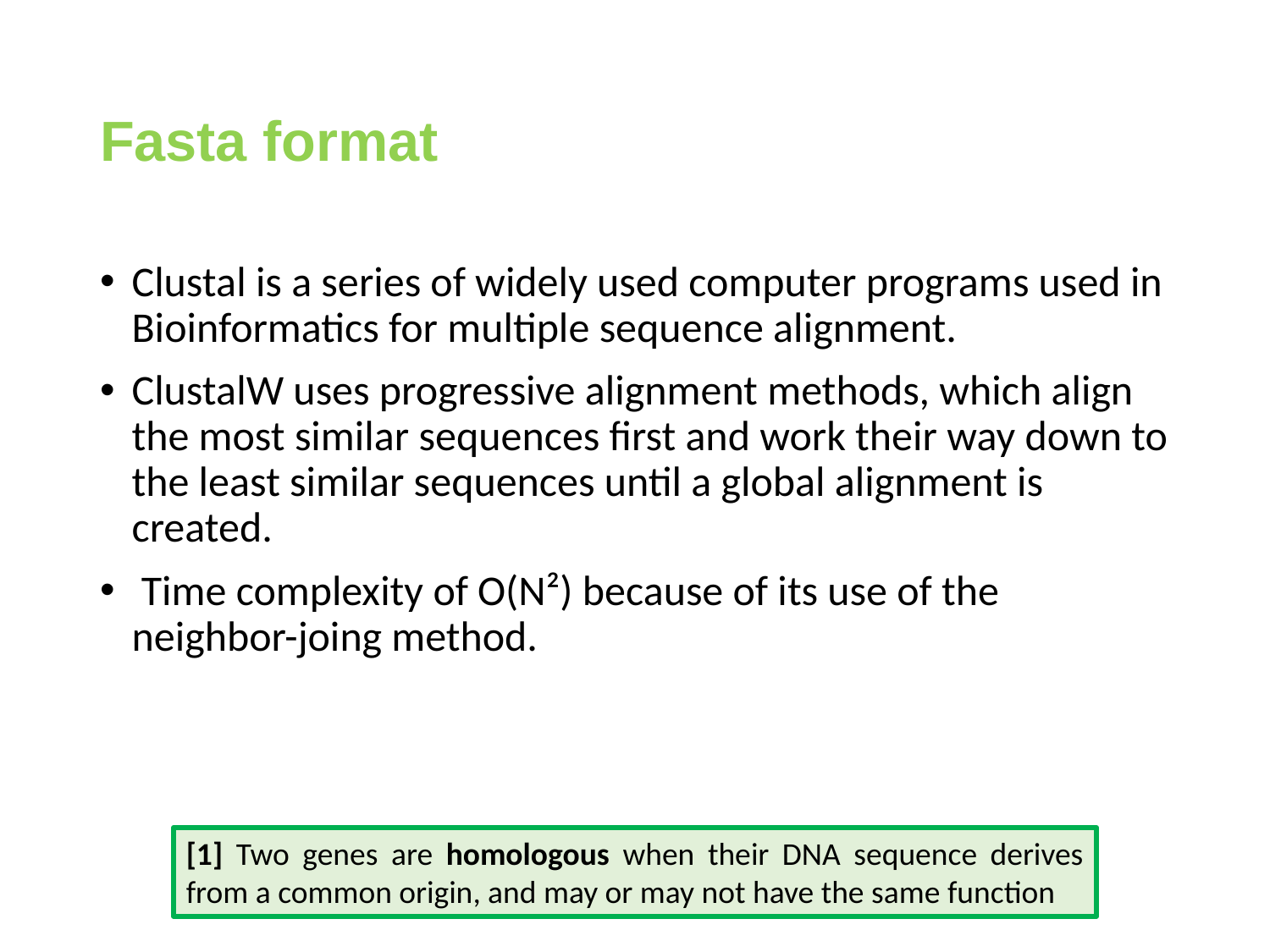

# Fasta format
Clustal is a series of widely used computer programs used in Bioinformatics for multiple sequence alignment.
ClustalW uses progressive alignment methods, which align the most similar sequences first and work their way down to the least similar sequences until a global alignment is created.
 Time complexity of O(N²) because of its use of the neighbor-joing method.

[1] Two genes are homologous when their DNA sequence derives from a common origin, and may or may not have the same function